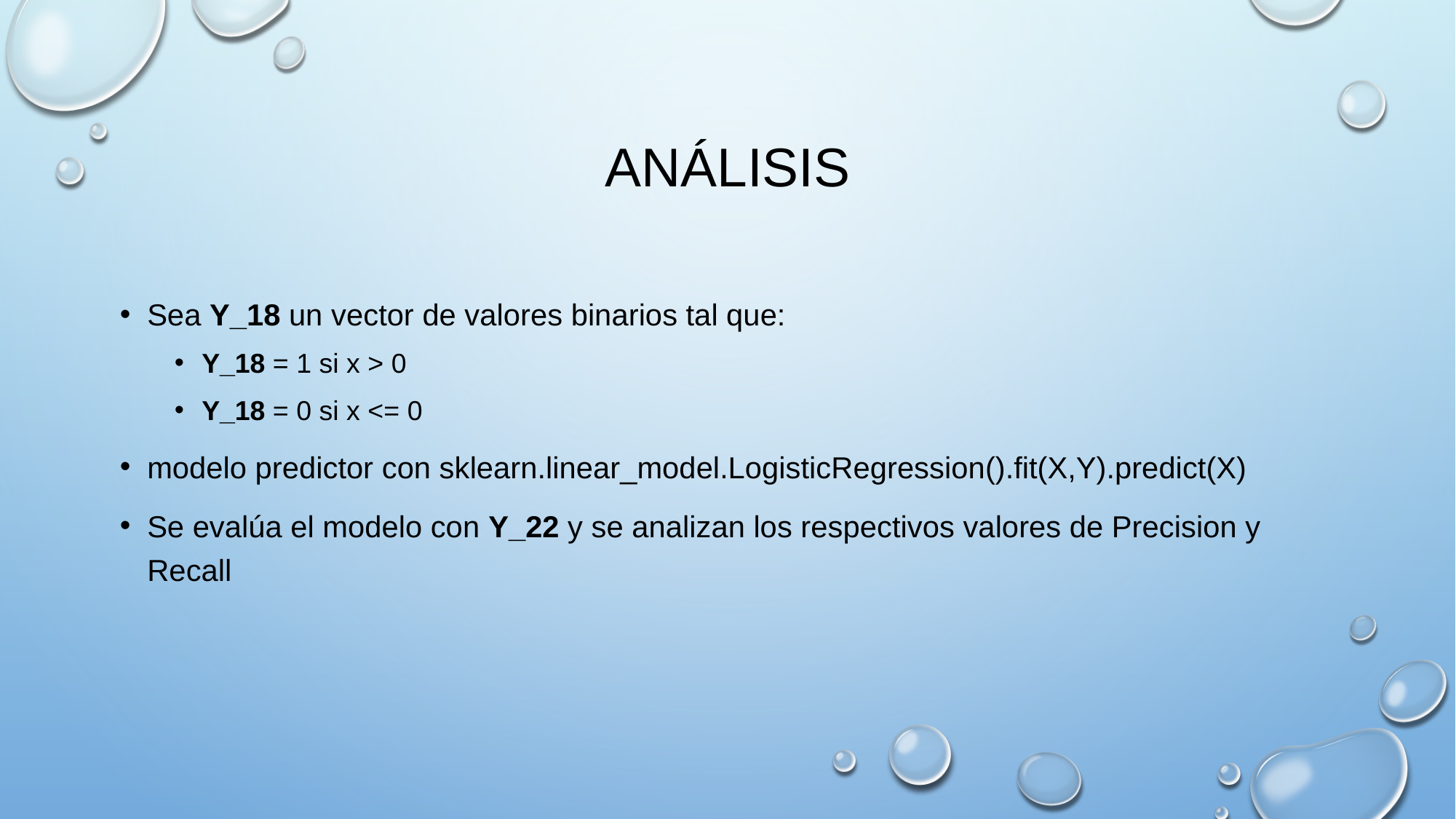

# análisis
Sea Y_18 un vector de valores binarios tal que:
Y_18 = 1 si x > 0
Y_18 = 0 si x <= 0
modelo predictor con sklearn.linear_model.LogisticRegression().fit(X,Y).predict(X)
Se evalúa el modelo con Y_22 y se analizan los respectivos valores de Precision y Recall